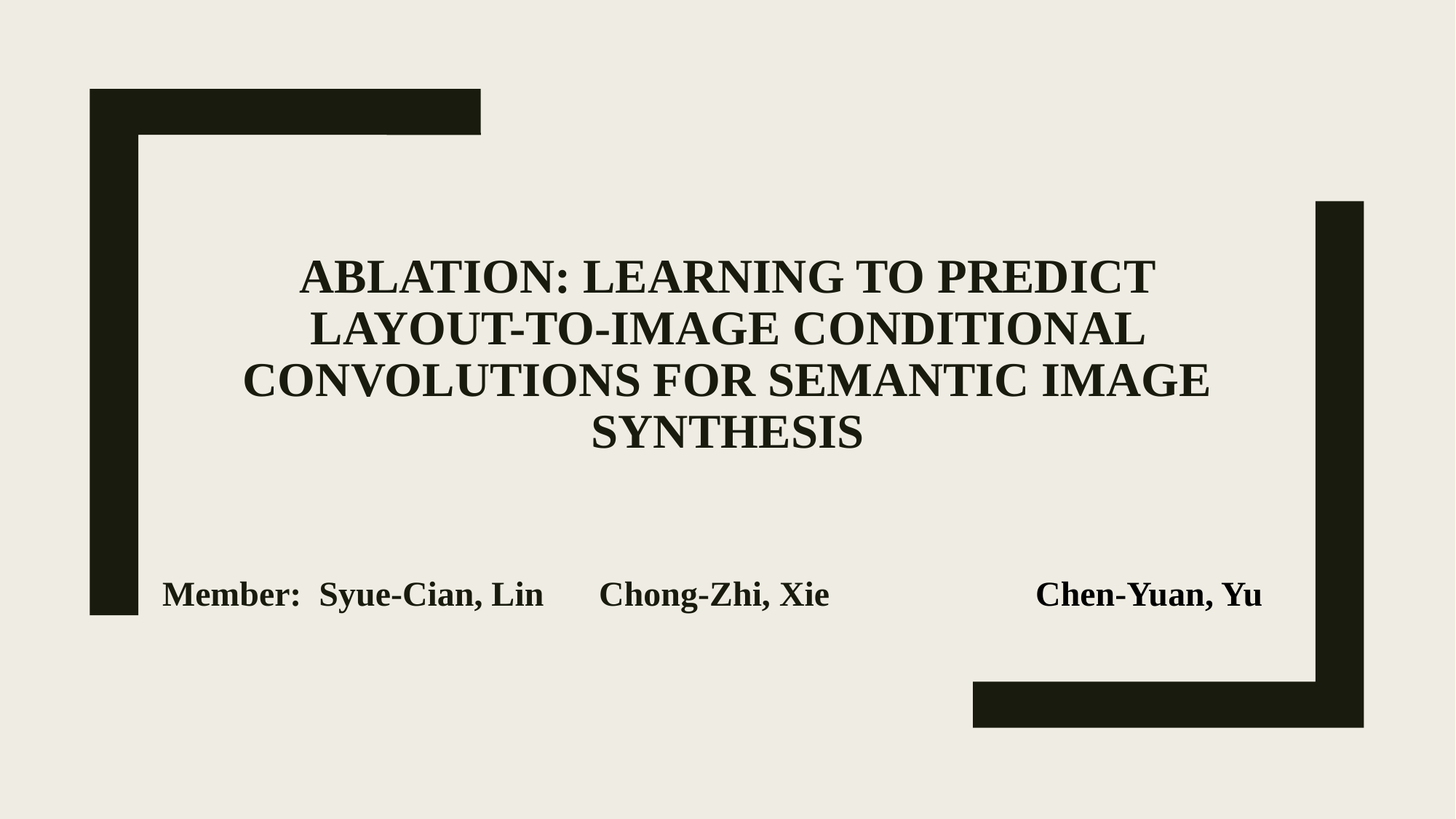

# Ablation: Learning to Predict Layout-to-image Conditional Convolutions for Semantic Image Synthesis
Member:  Syue-Cian, Lin 	Chong-Zhi, Xie		Chen-Yuan, Yu